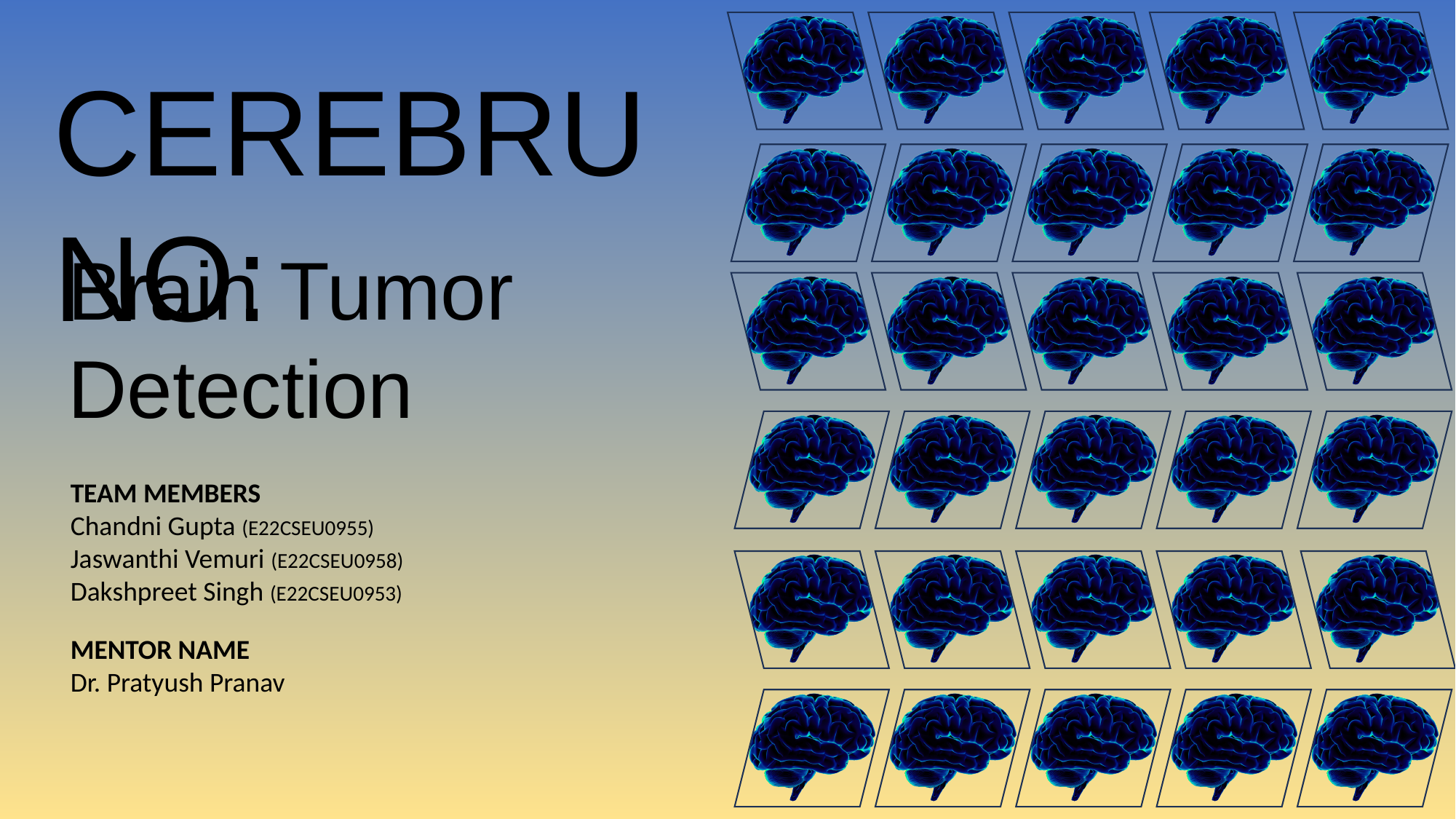

CEREBRUNO:
Brain Tumor Detection
TEAM MEMBERS
Chandni Gupta (E22CSEU0955)
Jaswanthi Vemuri (E22CSEU0958)
Dakshpreet Singh (E22CSEU0953)

MENTOR NAME
Dr. Pratyush Pranav